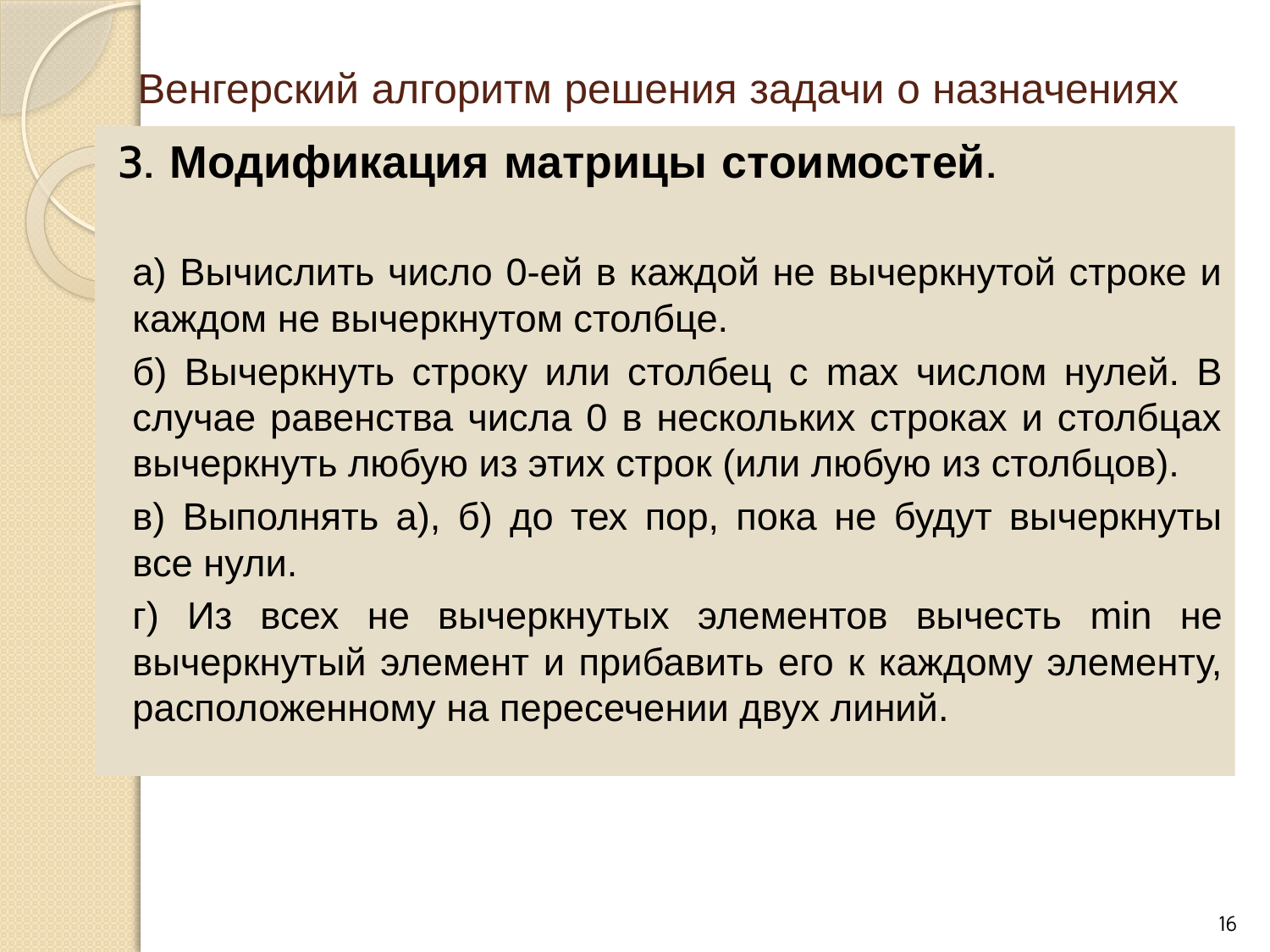

# Венгерский алгоритм решения задачи о назначениях
3. Модификация матрицы стоимостей.

а) Вычислить число 0-ей в каждой не вычеркнутой строке и каждом не вычеркнутом столбце.
б) Вычеркнуть строку или столбец с max числом нулей. В случае равенства числа 0 в нескольких строках и столбцах вычеркнуть любую из этих строк (или любую из столбцов).
в) Выполнять а), б) до тех пор, пока не будут вычеркнуты все нули.
г) Из всех не вычеркнутых элементов вычесть min не вычеркнутый элемент и прибавить его к каждому элементу, расположенному на пересечении двух линий.
16